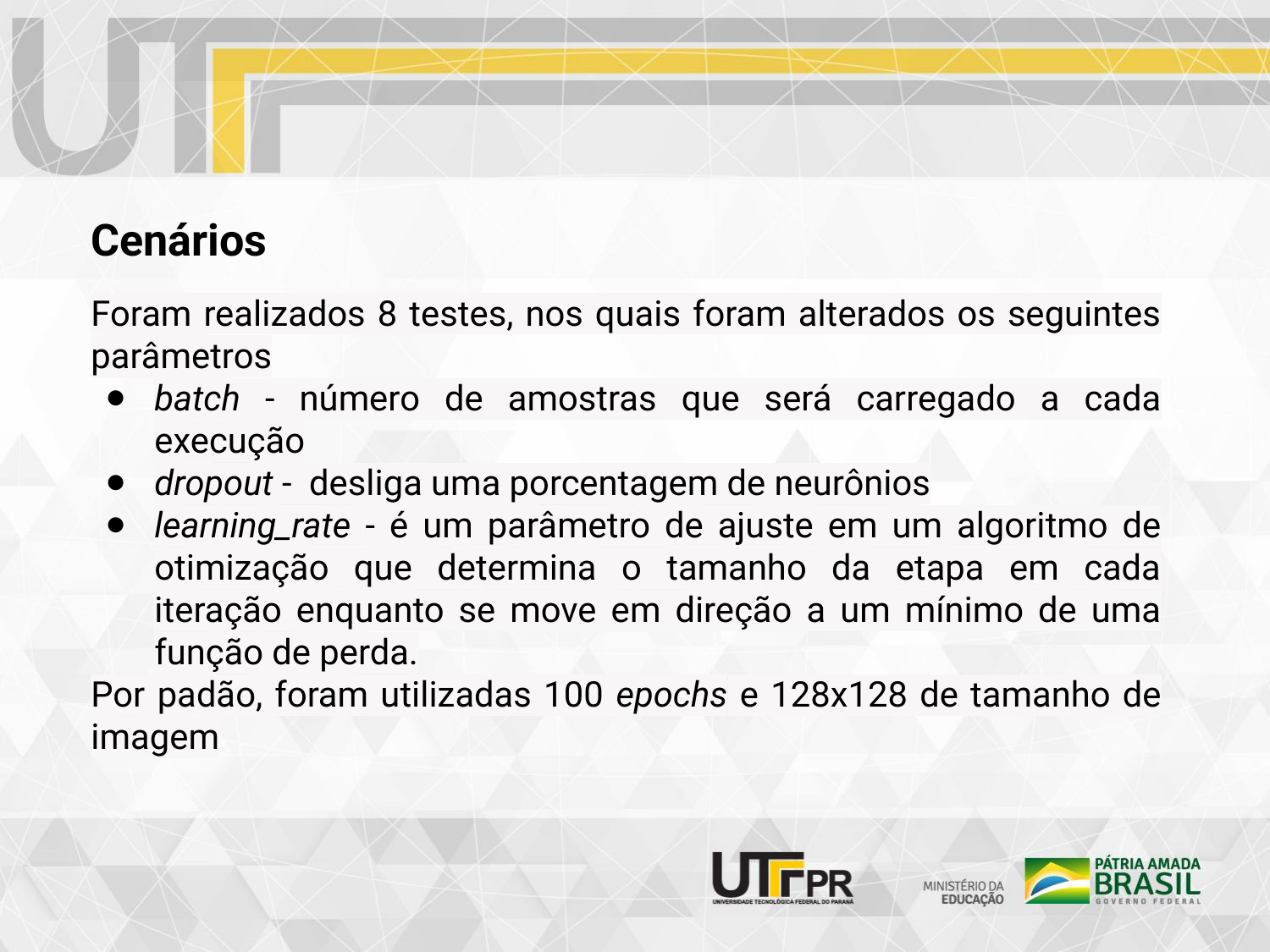

Cenários
Foram realizados 8 testes, nos quais foram alterados os seguintes parâmetros
batch - número de amostras que será carregado a cada execução
dropout -  desliga uma porcentagem de neurônios
learning_rate - é um parâmetro de ajuste em um algoritmo de otimização que determina o tamanho da etapa em cada iteração enquanto se move em direção a um mínimo de uma função de perda.
Por padão, foram utilizadas 100 epochs e 128x128 de tamanho de imagem